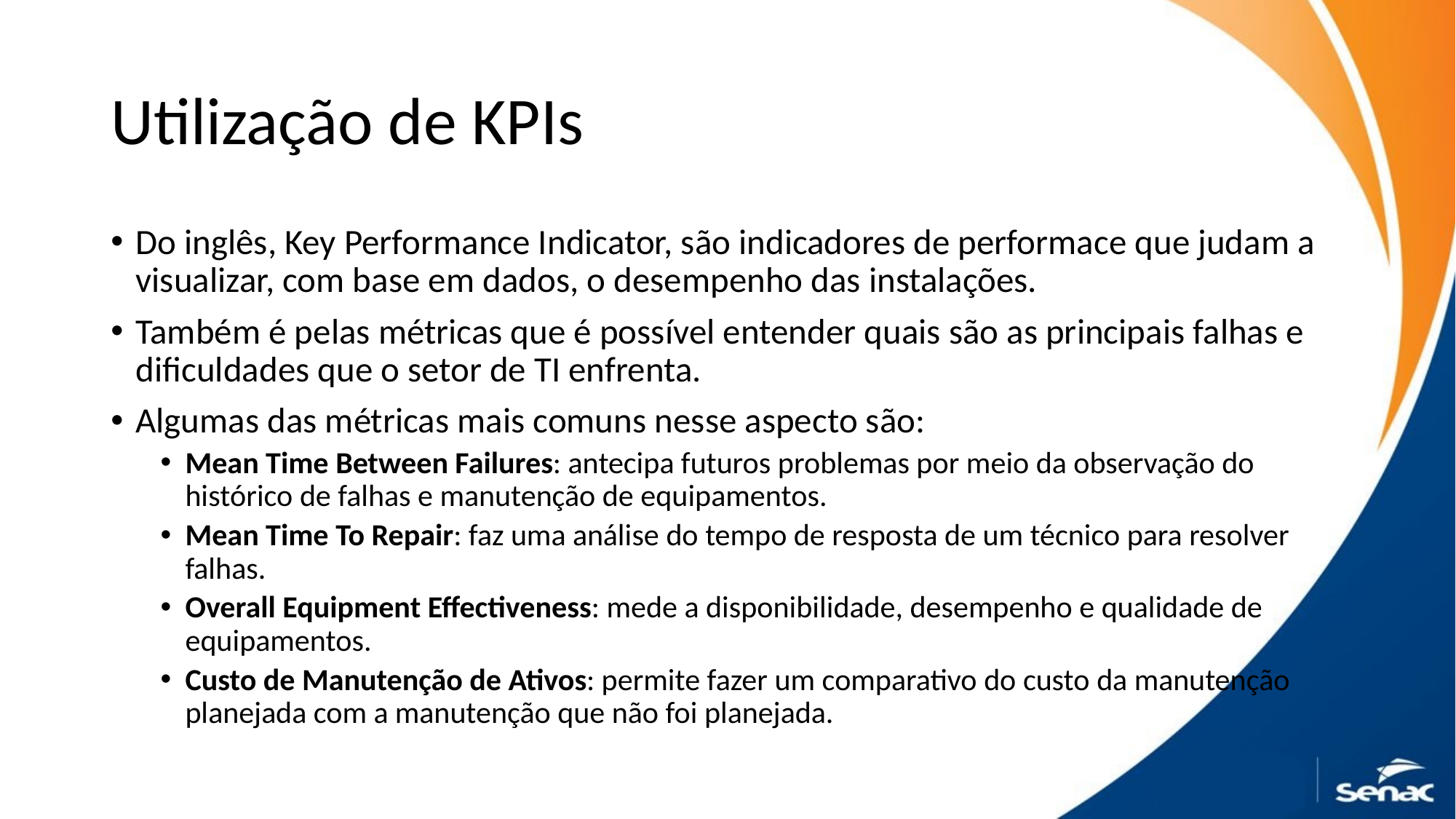

# Utilização de KPIs
Do inglês, Key Performance Indicator, são indicadores de performace que judam a visualizar, com base em dados, o desempenho das instalações.
Também é pelas métricas que é possível entender quais são as principais falhas e dificuldades que o setor de TI enfrenta.
Algumas das métricas mais comuns nesse aspecto são:
Mean Time Between Failures: antecipa futuros problemas por meio da observação do histórico de falhas e manutenção de equipamentos.
Mean Time To Repair: faz uma análise do tempo de resposta de um técnico para resolver falhas.
Overall Equipment Effectiveness: mede a disponibilidade, desempenho e qualidade de equipamentos.
Custo de Manutenção de Ativos: permite fazer um comparativo do custo da manutenção planejada com a manutenção que não foi planejada.